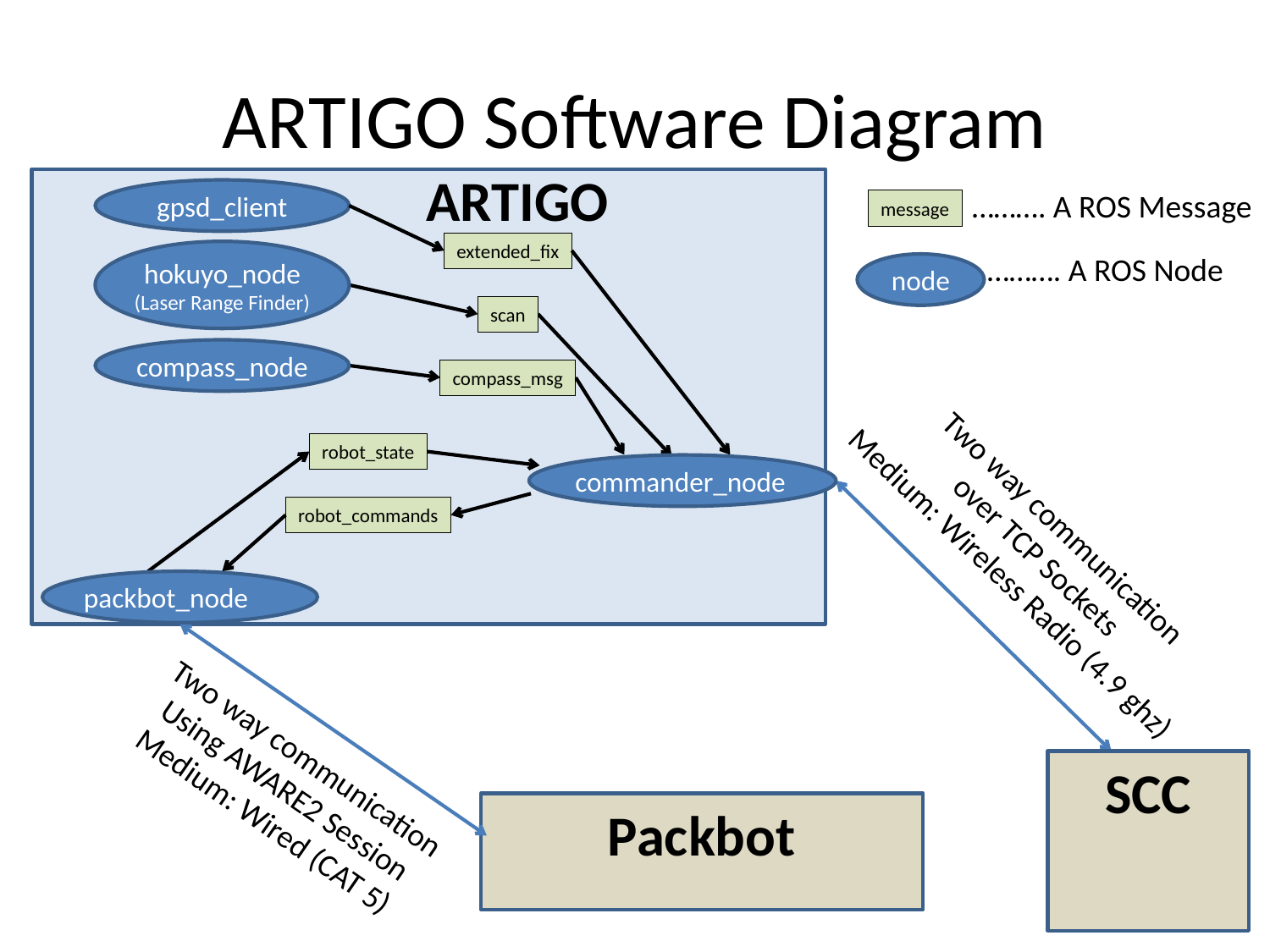

# ARTIGO Software Diagram
ARTIGO

gpsd_client
………. A ROS Message
message
extended_fix
hokuyo_node
(Laser Range Finder)
………. A ROS Node
node
scan
compass_node
compass_msg
robot_state
commander_node
Two way communication
over TCP Sockets
Medium: Wireless Radio (4.9 ghz)
robot_commands
packbot_node
Two way communication
Using AWARE2 Session
Medium: Wired (CAT 5)

SCC
Packbot